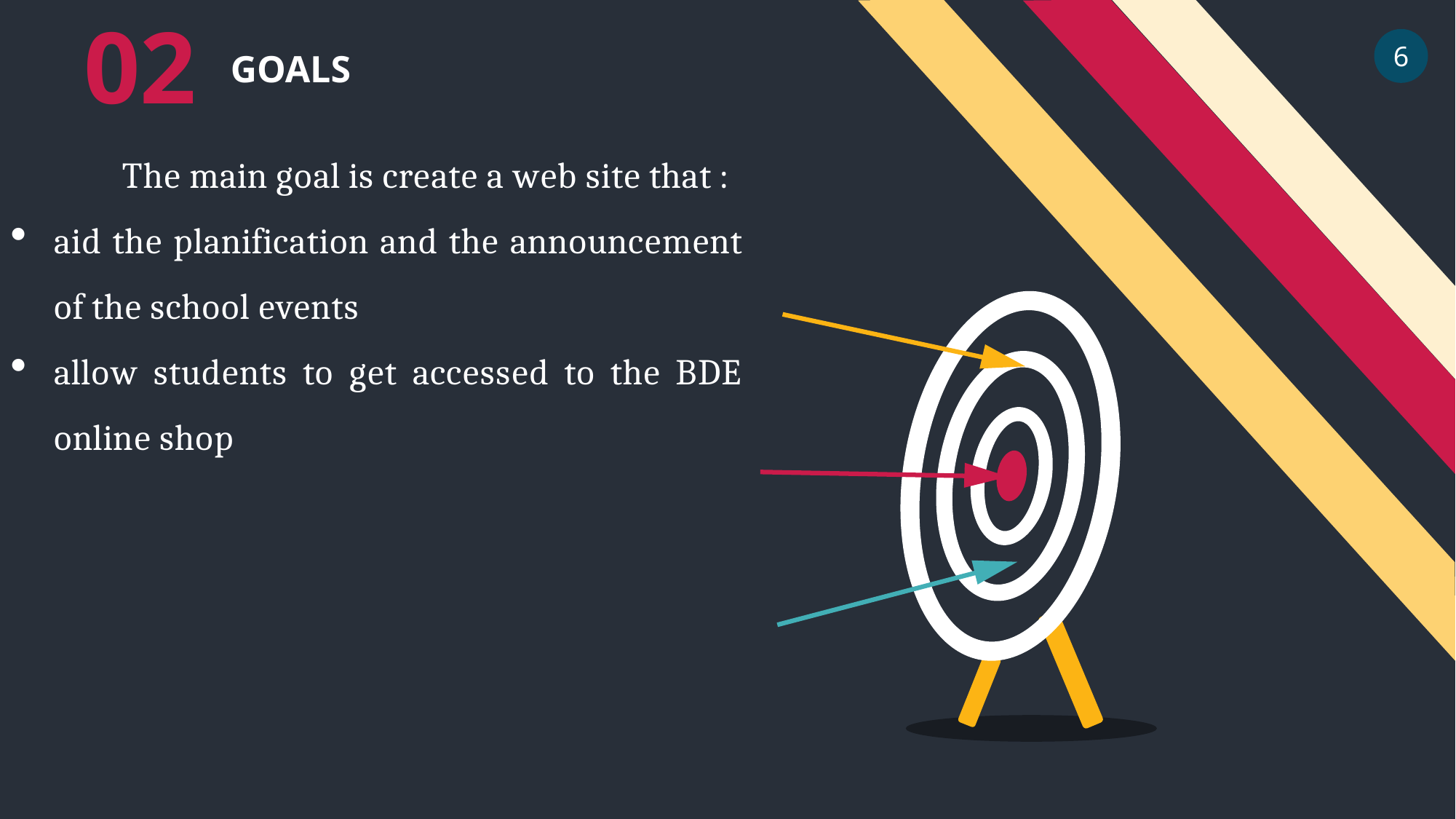

02

		GOALS

The main goal is create a web site that :
aid the planification and the announcement of the school events
allow students to get accessed to the BDE online shop

6